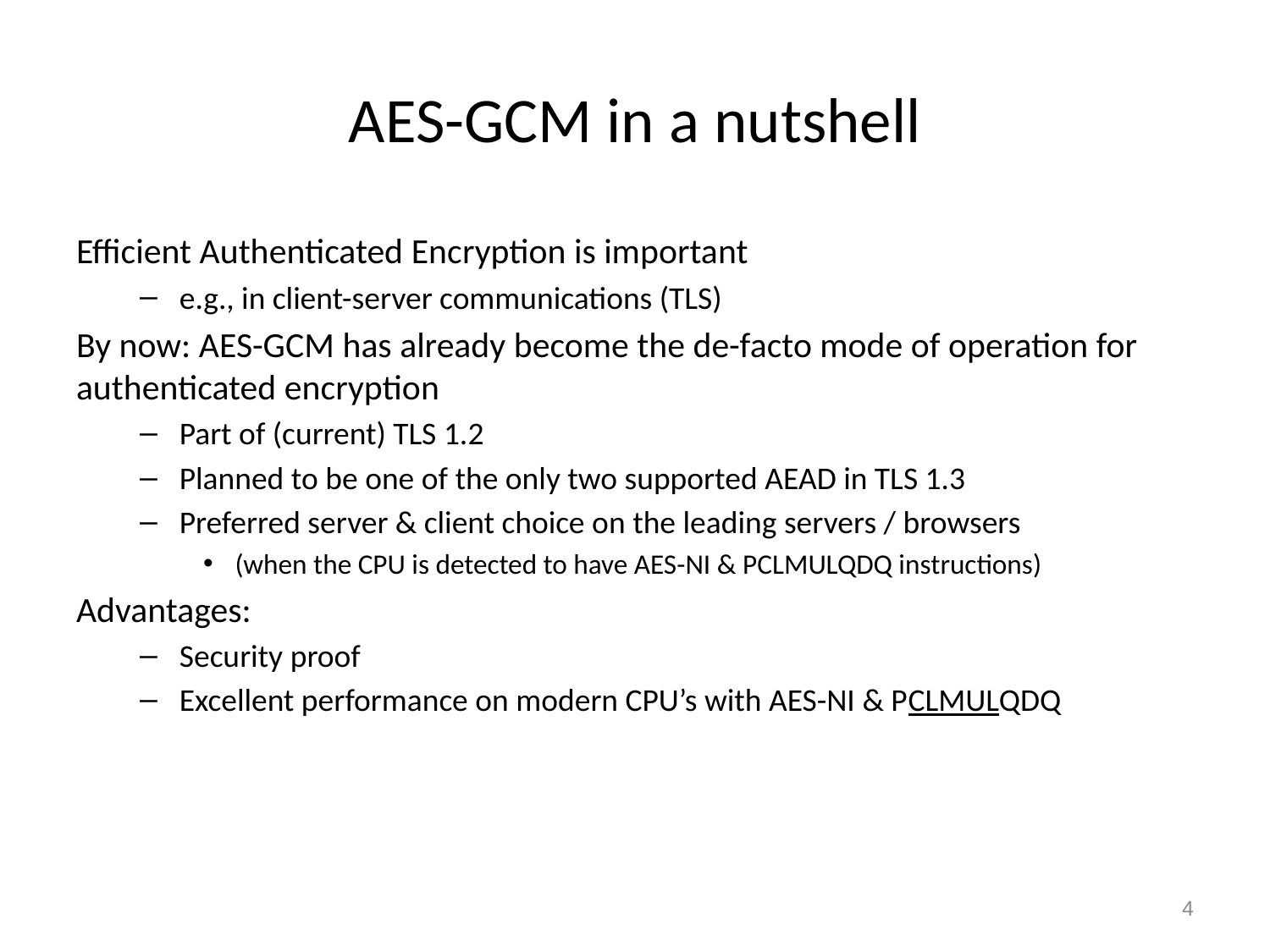

# AES-GCM in a nutshell
Efficient Authenticated Encryption is important
e.g., in client-server communications (TLS)
By now: AES-GCM has already become the de-facto mode of operation for authenticated encryption
Part of (current) TLS 1.2
Planned to be one of the only two supported AEAD in TLS 1.3
Preferred server & client choice on the leading servers / browsers
(when the CPU is detected to have AES-NI & PCLMULQDQ instructions)
Advantages:
Security proof
Excellent performance on modern CPU’s with AES-NI & PCLMULQDQ

4